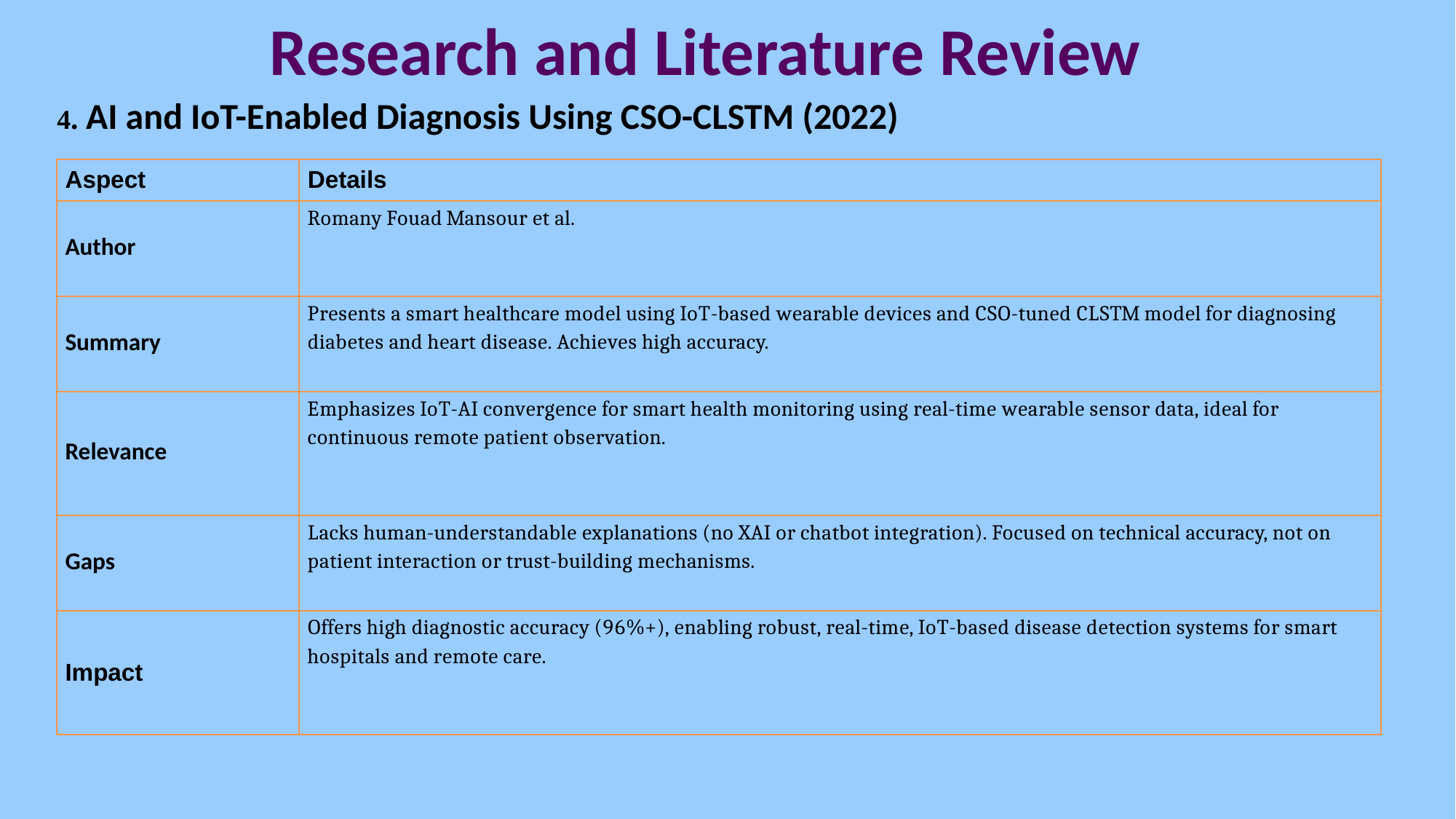

# Research and Literature Review
4. AI and IoT-Enabled Diagnosis Using CSO-CLSTM (2022)

| Aspect | Details |
| --- | --- |
| Author | Romany Fouad Mansour et al. |
| Summary | Presents a smart healthcare model using IoT-based wearable devices and CSO-tuned CLSTM model for diagnosing diabetes and heart disease. Achieves high accuracy. |
| Relevance | Emphasizes IoT-AI convergence for smart health monitoring using real-time wearable sensor data, ideal for continuous remote patient observation. |
| Gaps | Lacks human-understandable explanations (no XAI or chatbot integration). Focused on technical accuracy, not on patient interaction or trust-building mechanisms. |
| Impact | Offers high diagnostic accuracy (96%+), enabling robust, real-time, IoT-based disease detection systems for smart hospitals and remote care. |